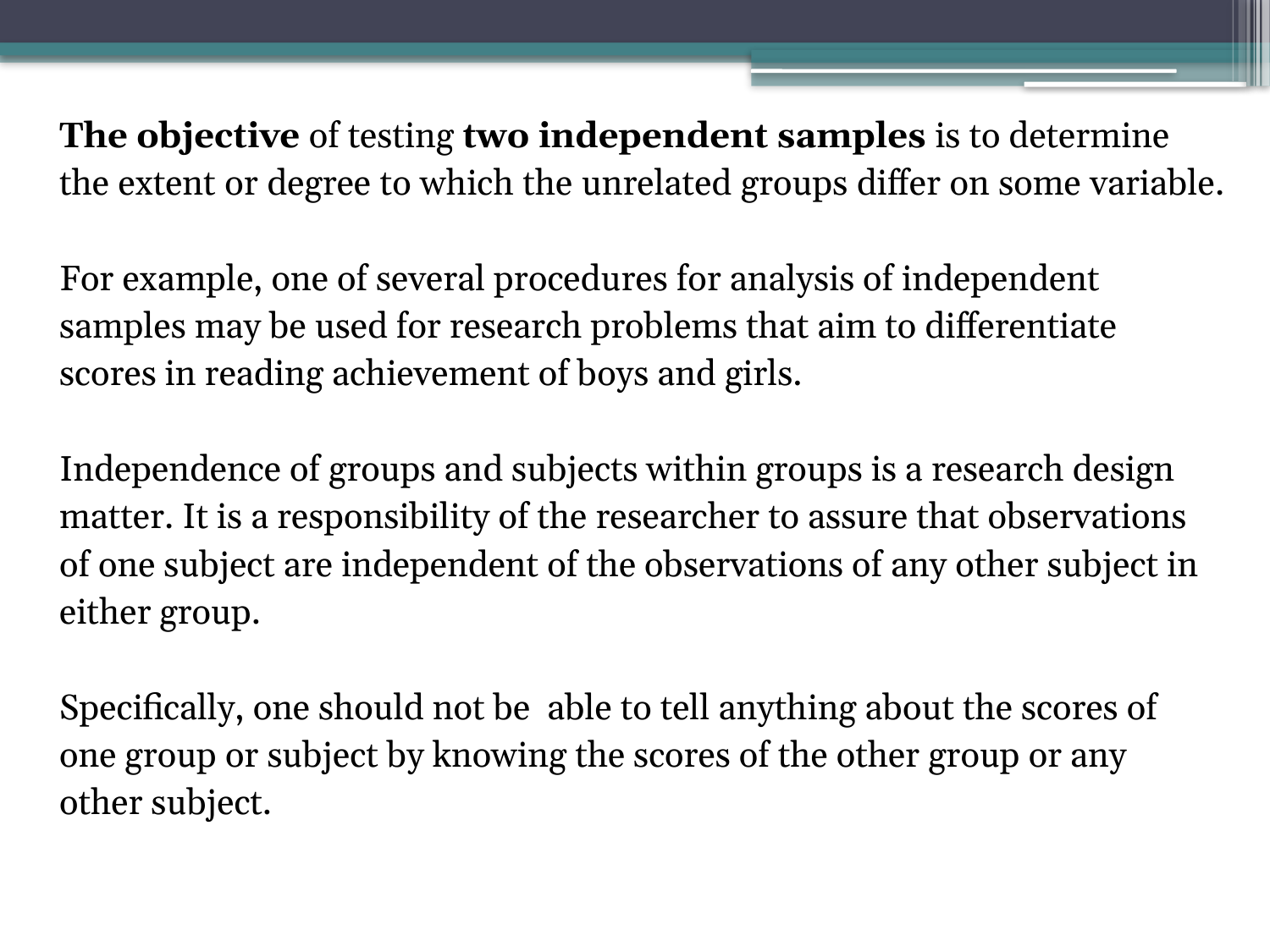

The objective of testing two independent samples is to determine
the extent or degree to which the unrelated groups differ on some variable.

For example, one of several procedures for analysis of independent
samples may be used for research problems that aim to differentiate
scores in reading achievement of boys and girls.

Independence of groups and subjects within groups is a research design
matter. It is a responsibility of the researcher to assure that observations
of one subject are independent of the observations of any other subject in
either group.

Specifically, one should not be  able to tell anything about the scores of
one group or subject by knowing the scores of the other group or any
other subject.